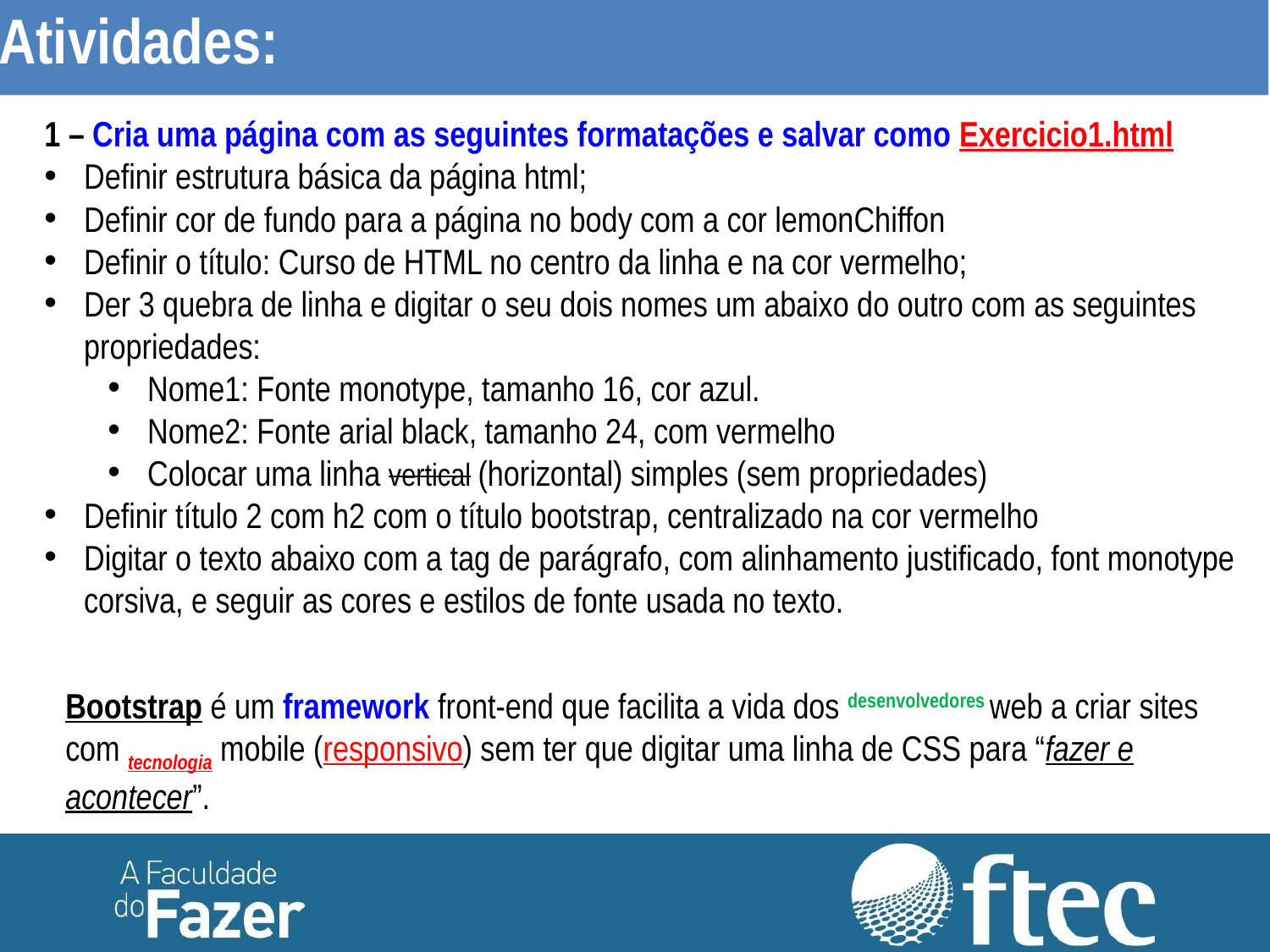

Atividades:

1 – Cria uma página com as seguintes formatações e salvar como Exercicio1.html
Definir estrutura básica da página html;
Definir cor de fundo para a página no body com a cor lemonChiffon
Definir o título: Curso de HTML no centro da linha e na cor vermelho;
Der 3 quebra de linha e digitar o seu dois nomes um abaixo do outro com as seguintes propriedades:
Nome1: Fonte monotype, tamanho 16, cor azul.
Nome2: Fonte arial black, tamanho 24, com vermelho
Colocar uma linha vertical (horizontal) simples (sem propriedades)
Definir título 2 com h2 com o título bootstrap, centralizado na cor vermelho
Digitar o texto abaixo com a tag de parágrafo, com alinhamento justificado, font monotype corsiva, e seguir as cores e estilos de fonte usada no texto.
Bootstrap é um framework front-end que facilita a vida dos desenvolvedores web a criar sites com tecnologia mobile (responsivo) sem ter que digitar uma linha de CSS para “fazer e acontecer”.